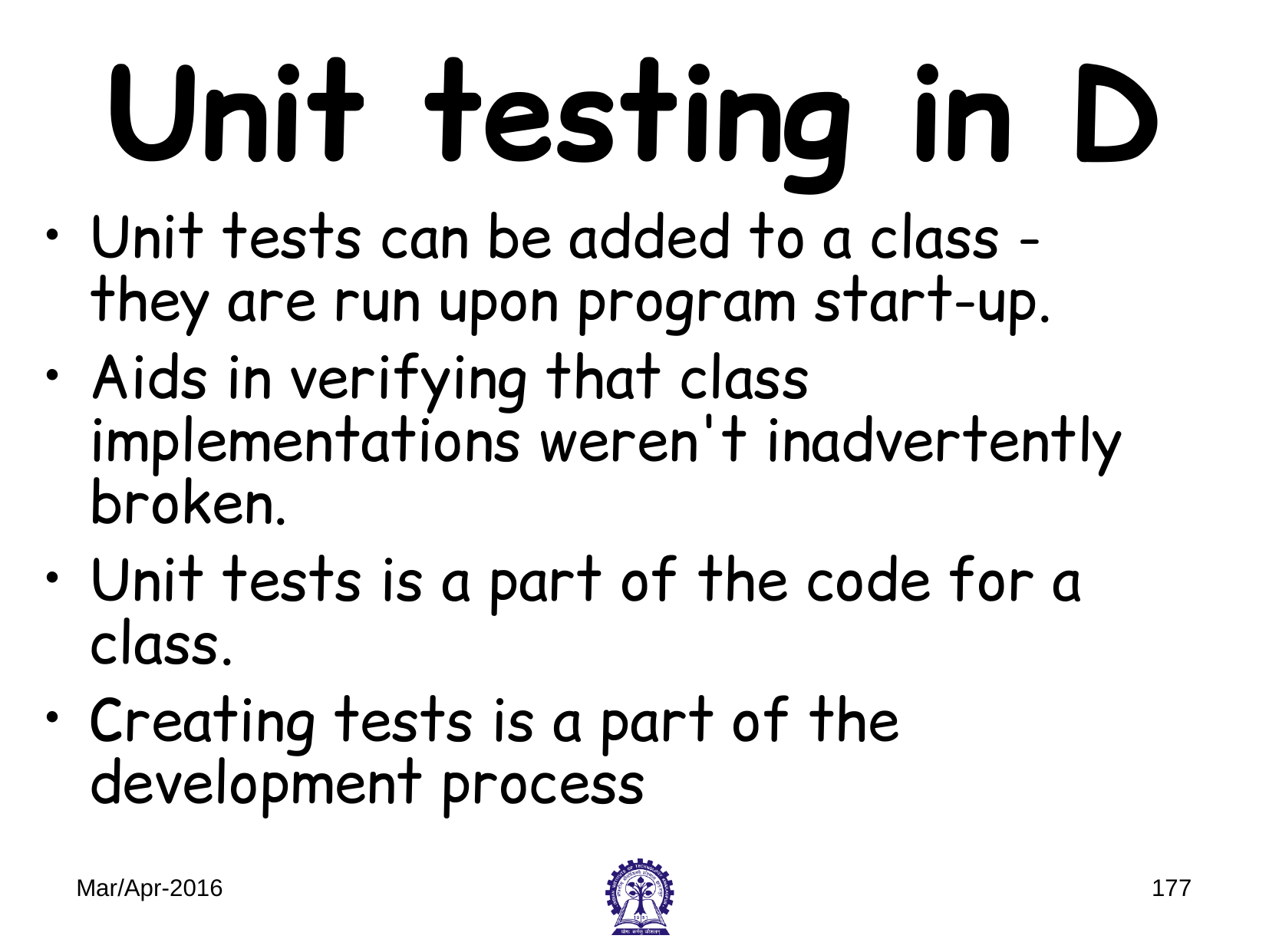

# Unit testing in D
Unit tests can be added to a class - they are run upon program start-up.
Aids in verifying that class implementations weren't inadvertently broken.
Unit tests is a part of the code for a class.
Creating tests is a part of the development process
Mar/Apr-2016
177